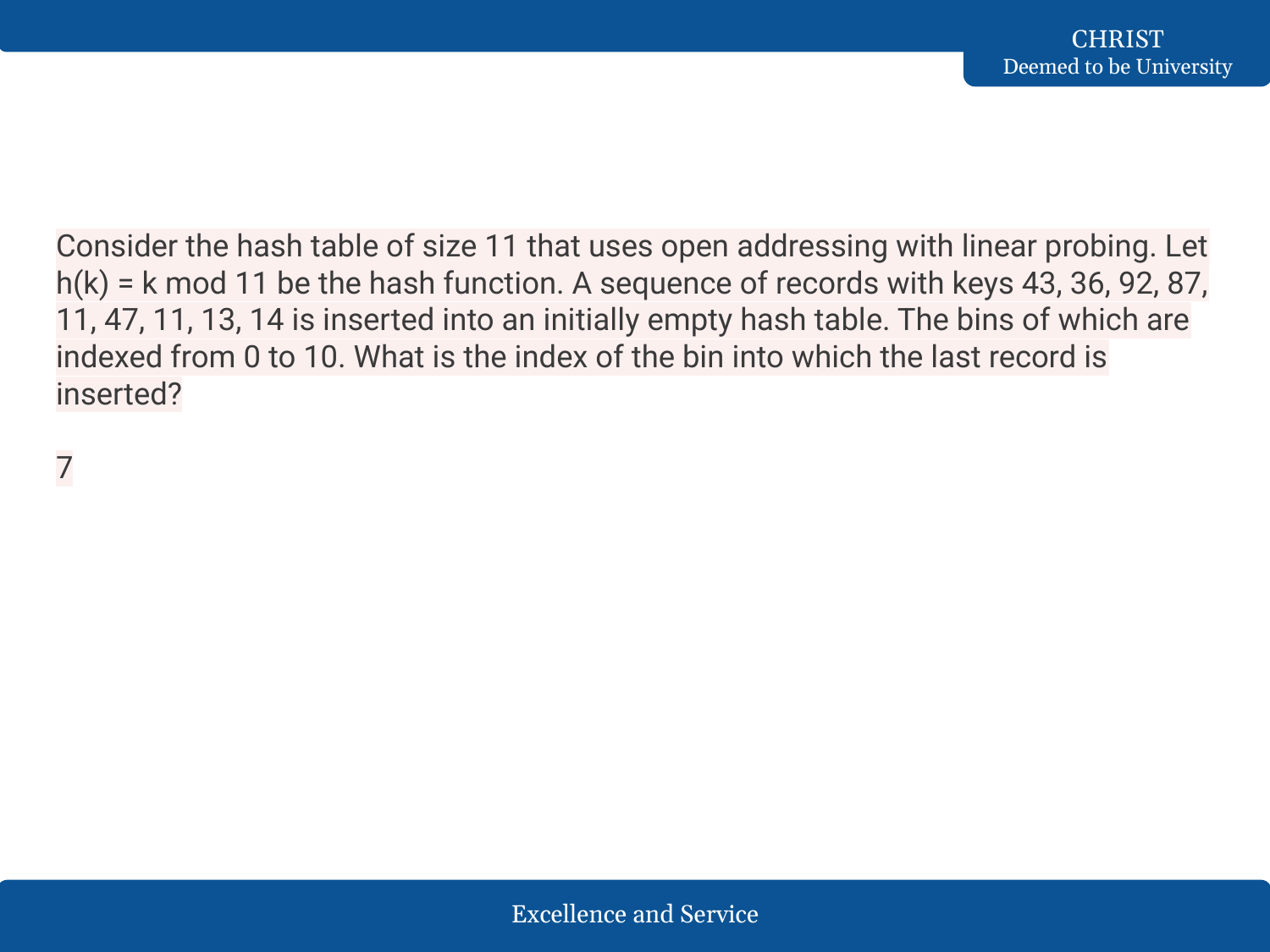

#
Consider the hash table of size 11 that uses open addressing with linear probing. Let h(k) = k mod 11 be the hash function. A sequence of records with keys 43, 36, 92, 87, 11, 47, 11, 13, 14 is inserted into an initially empty hash table. The bins of which are indexed from 0 to 10. What is the index of the bin into which the last record is inserted?

7